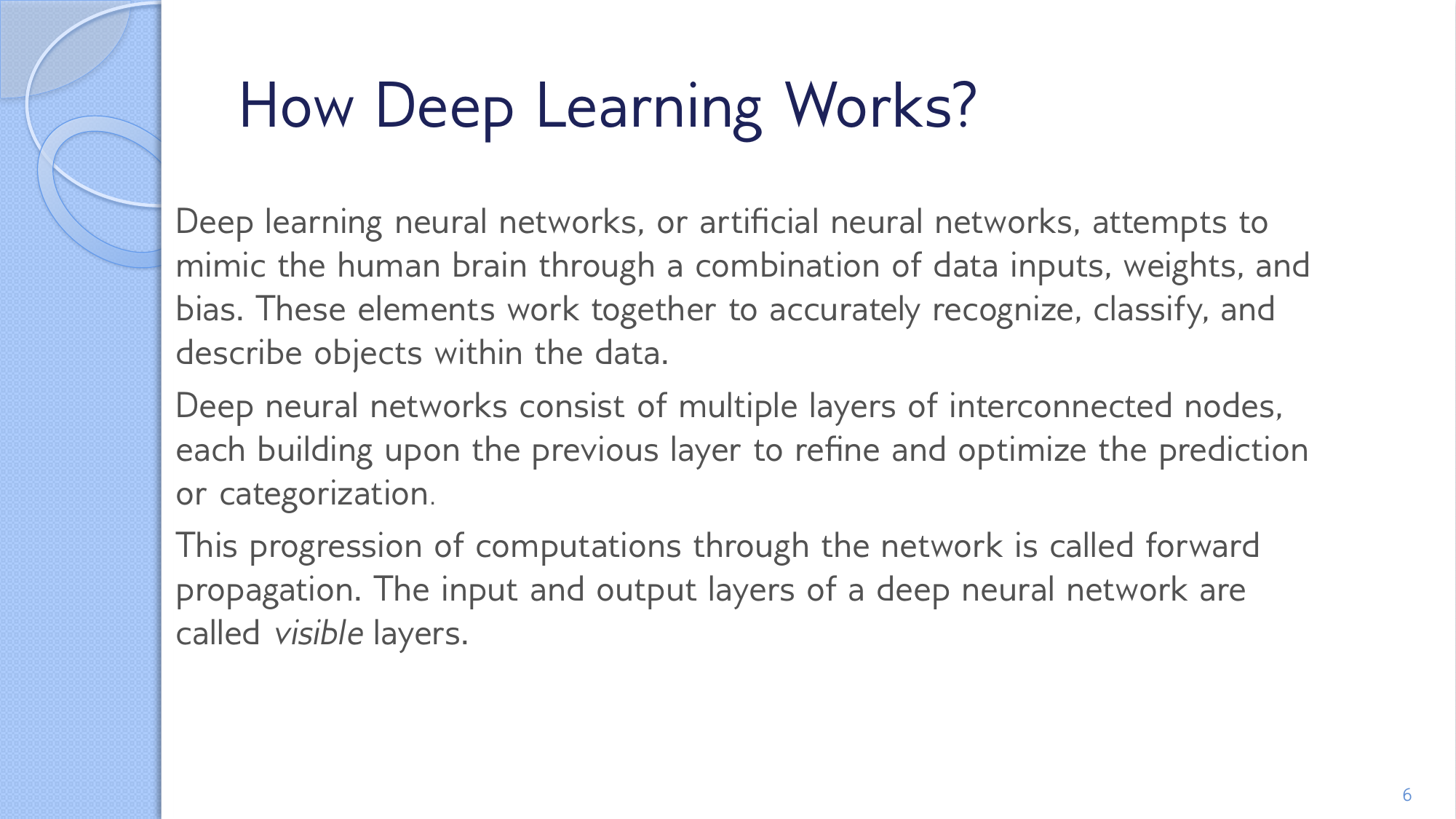

# How Deep Learning Works?
Deep learning neural networks, or artificial neural networks, attempts to mimic the human brain through a combination of data inputs, weights, and bias. These elements work together to accurately recognize, classify, and describe objects within the data.
Deep neural networks consist of multiple layers of interconnected nodes, each building upon the previous layer to refine and optimize the prediction or categorization.
This progression of computations through the network is called forward propagation. The input and output layers of a deep neural network are called visible layers.
6